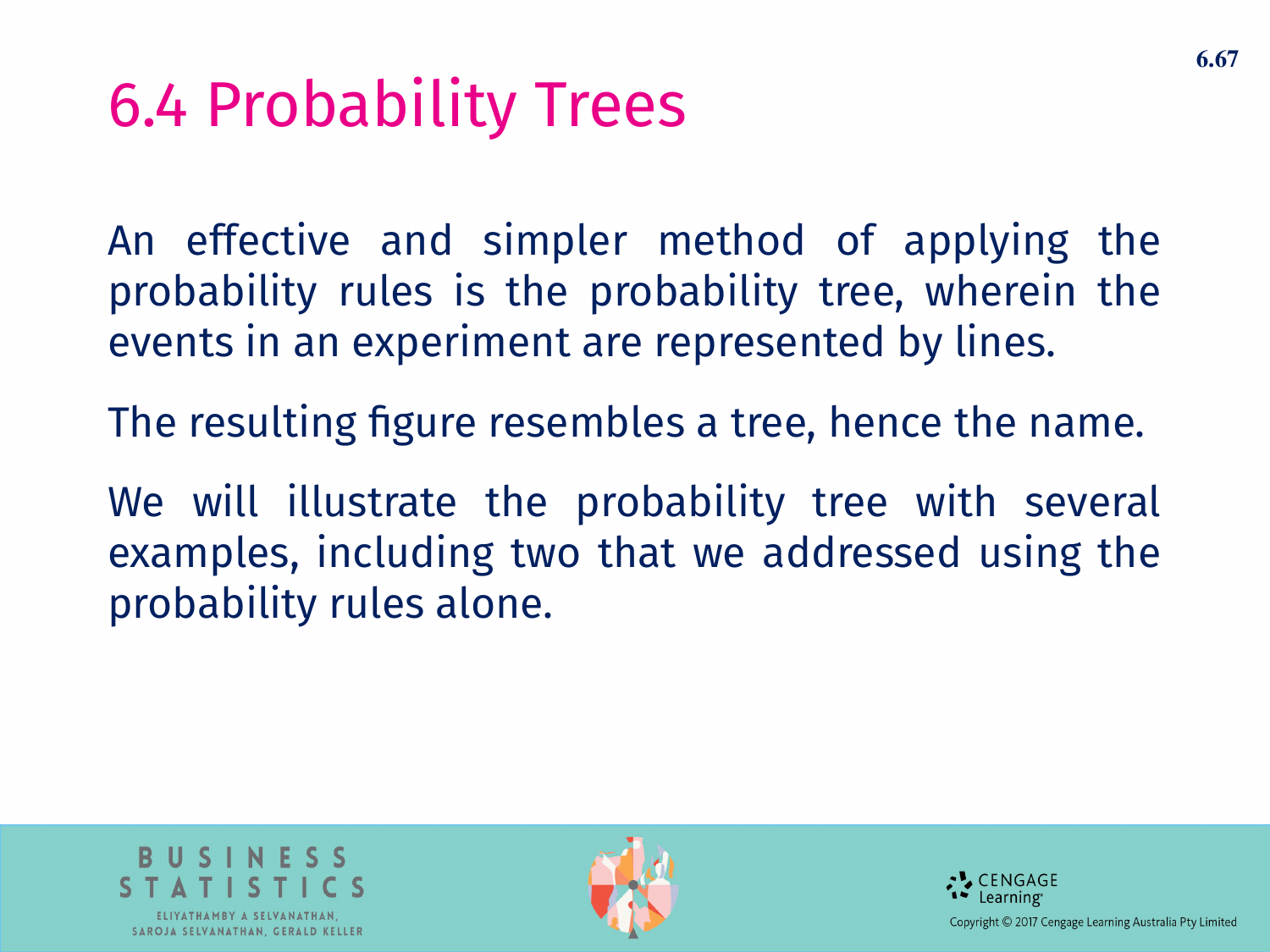

6.67
# 6.4 Probability Trees
An effective and simpler method of applying the probability rules is the probability tree, wherein the events in an experiment are represented by lines.
The resulting figure resembles a tree, hence the name.
We will illustrate the probability tree with several examples, including two that we addressed using the probability rules alone.